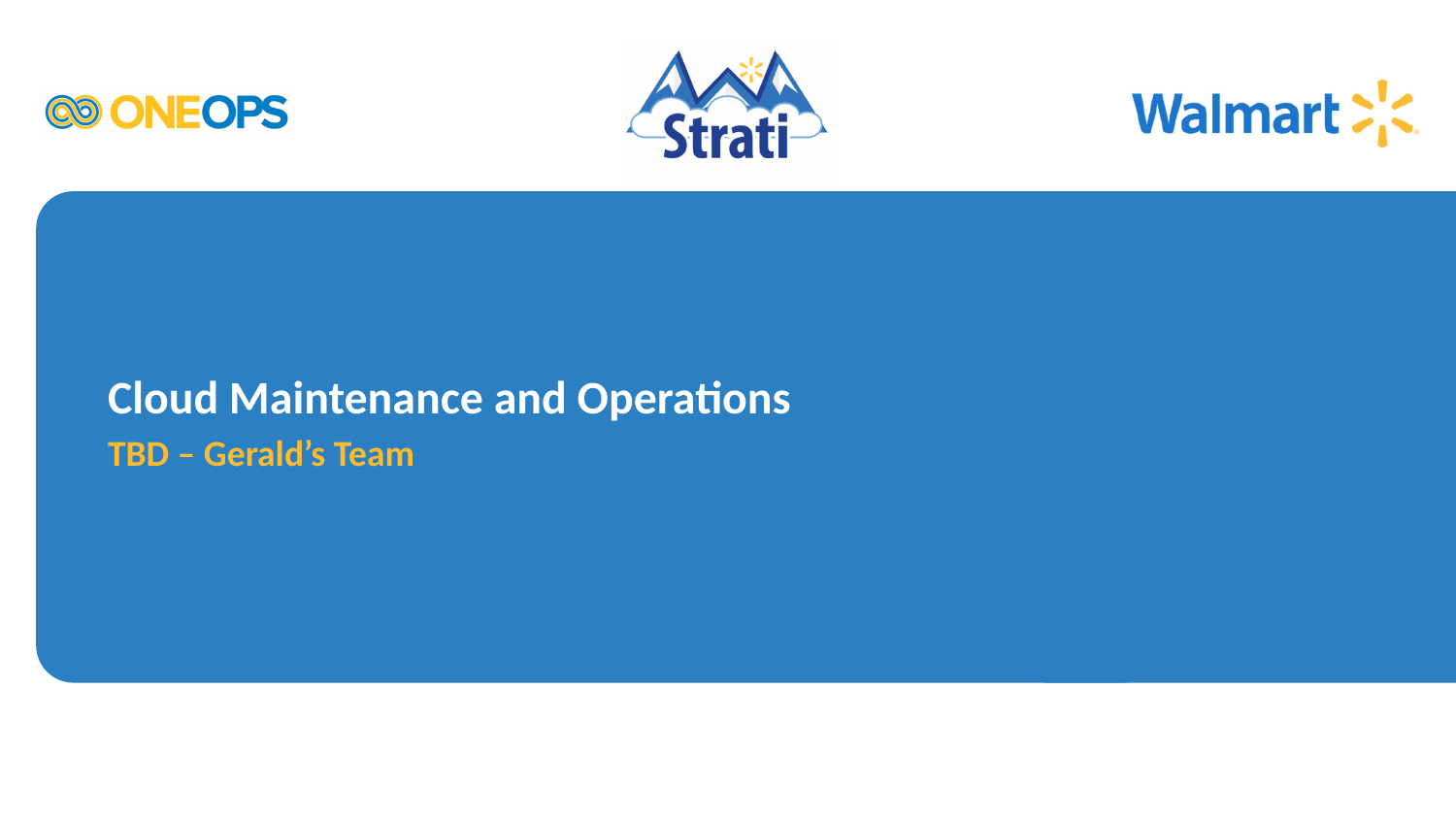

# Cloud Maintenance and Operations
TBD – Gerald’s Team